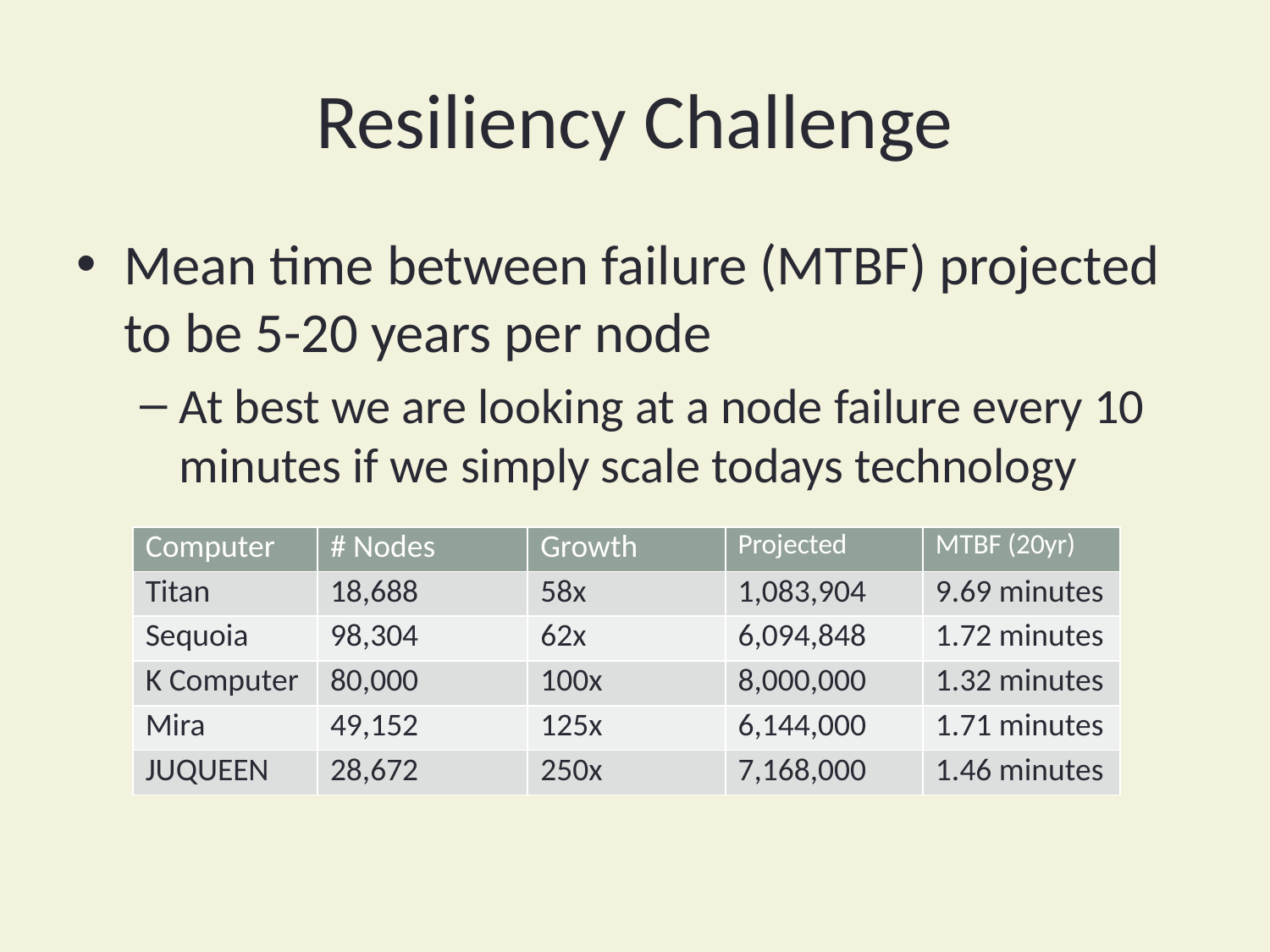

# Resiliency Challenge
Mean time between failure (MTBF) projected to be 5-20 years per node
At best we are looking at a node failure every 10 minutes if we simply scale todays technology
| Computer | # Nodes | Growth | Projected | MTBF (20yr) |
| --- | --- | --- | --- | --- |
| Titan | 18,688 | 58x | 1,083,904 | 9.69 minutes |
| Sequoia | 98,304 | 62x | 6,094,848 | 1.72 minutes |
| K Computer | 80,000 | 100x | 8,000,000 | 1.32 minutes |
| Mira | 49,152 | 125x | 6,144,000 | 1.71 minutes |
| JUQUEEN | 28,672 | 250x | 7,168,000 | 1.46 minutes |